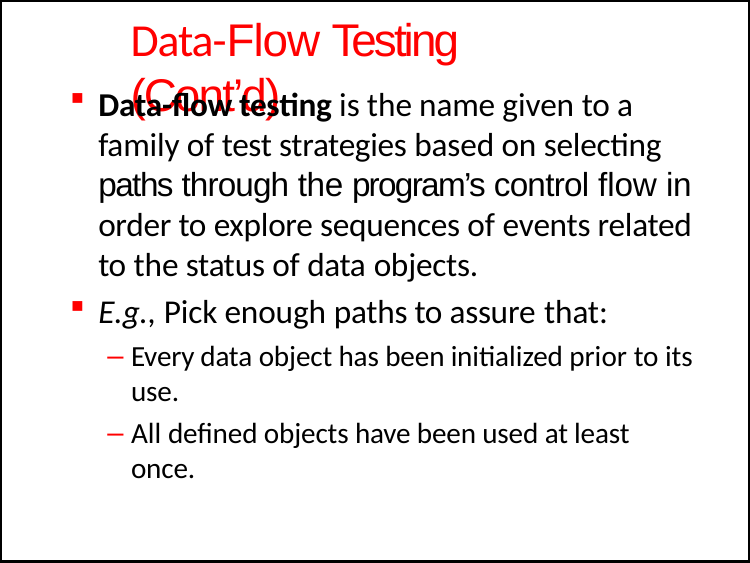

# Data-Flow Testing (Cont’d)
Data-flow testing is the name given to a  family of test strategies based on selecting  paths through the program’s control flow in  order to explore sequences of events related  to the status of data objects.
E.g., Pick enough paths to assure that:
Every data object has been initialized prior to its  use.
All defined objects have been used at least once.